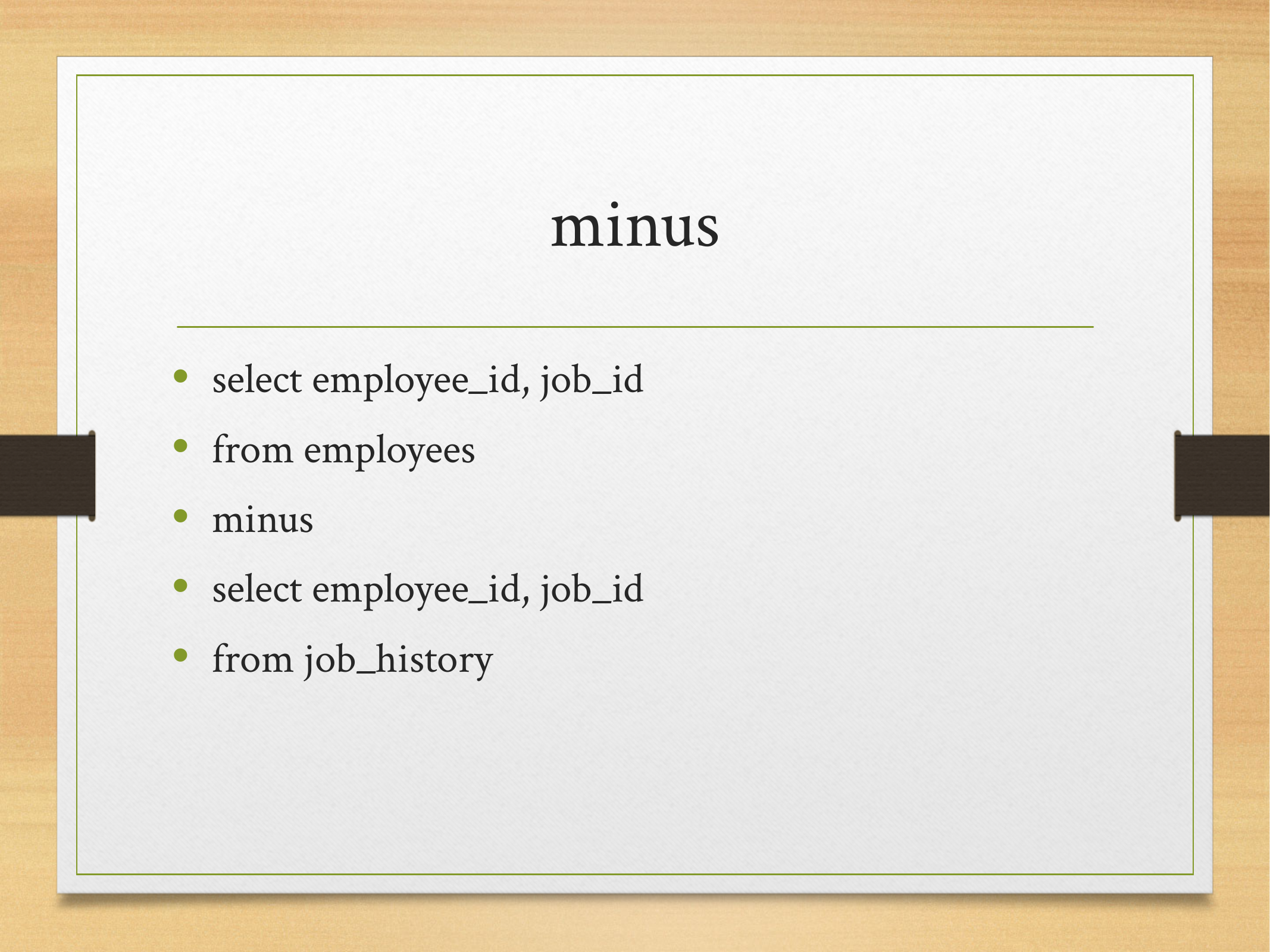

# minus
select employee_id, job_id
from employees
minus
select employee_id, job_id
from job_history